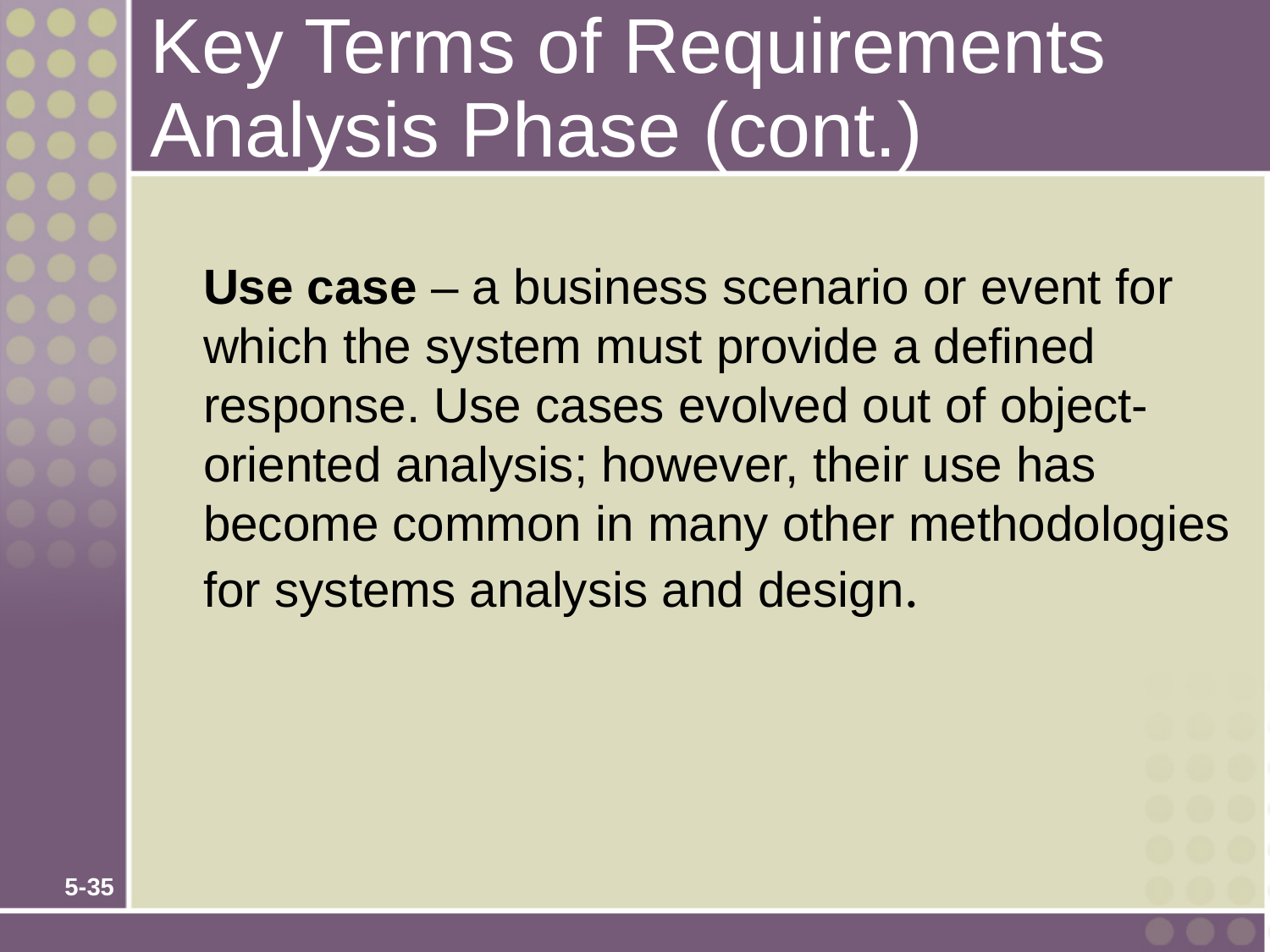

# Key Terms of Requirements Analysis Phase (cont.)
Use case – a business scenario or event for which the system must provide a defined response. Use cases evolved out of object-oriented analysis; however, their use has become common in many other methodologies for systems analysis and design.
5-35